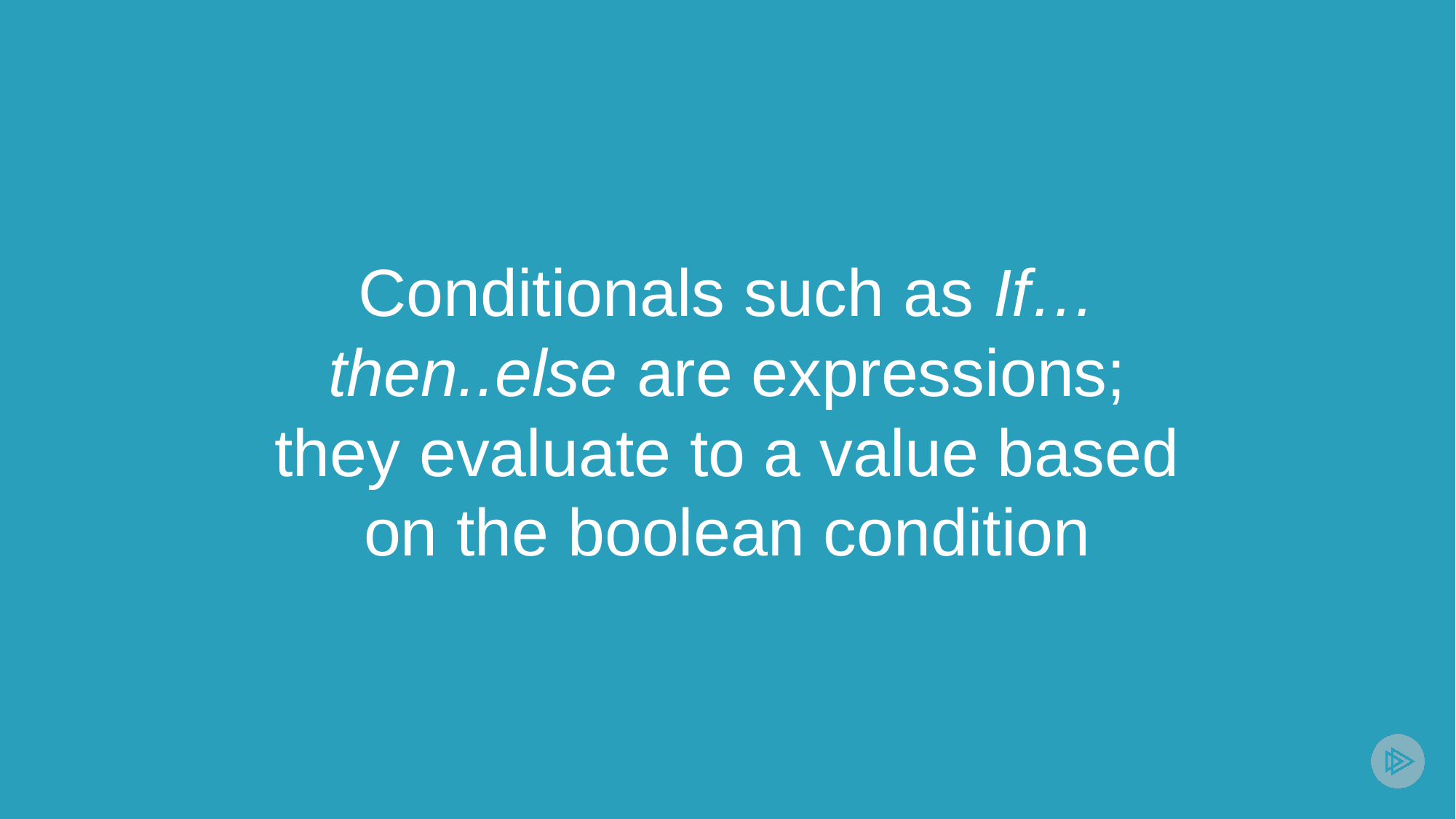

# Conditionals such as If…then..else are expressions; they evaluate to a value based on the boolean condition